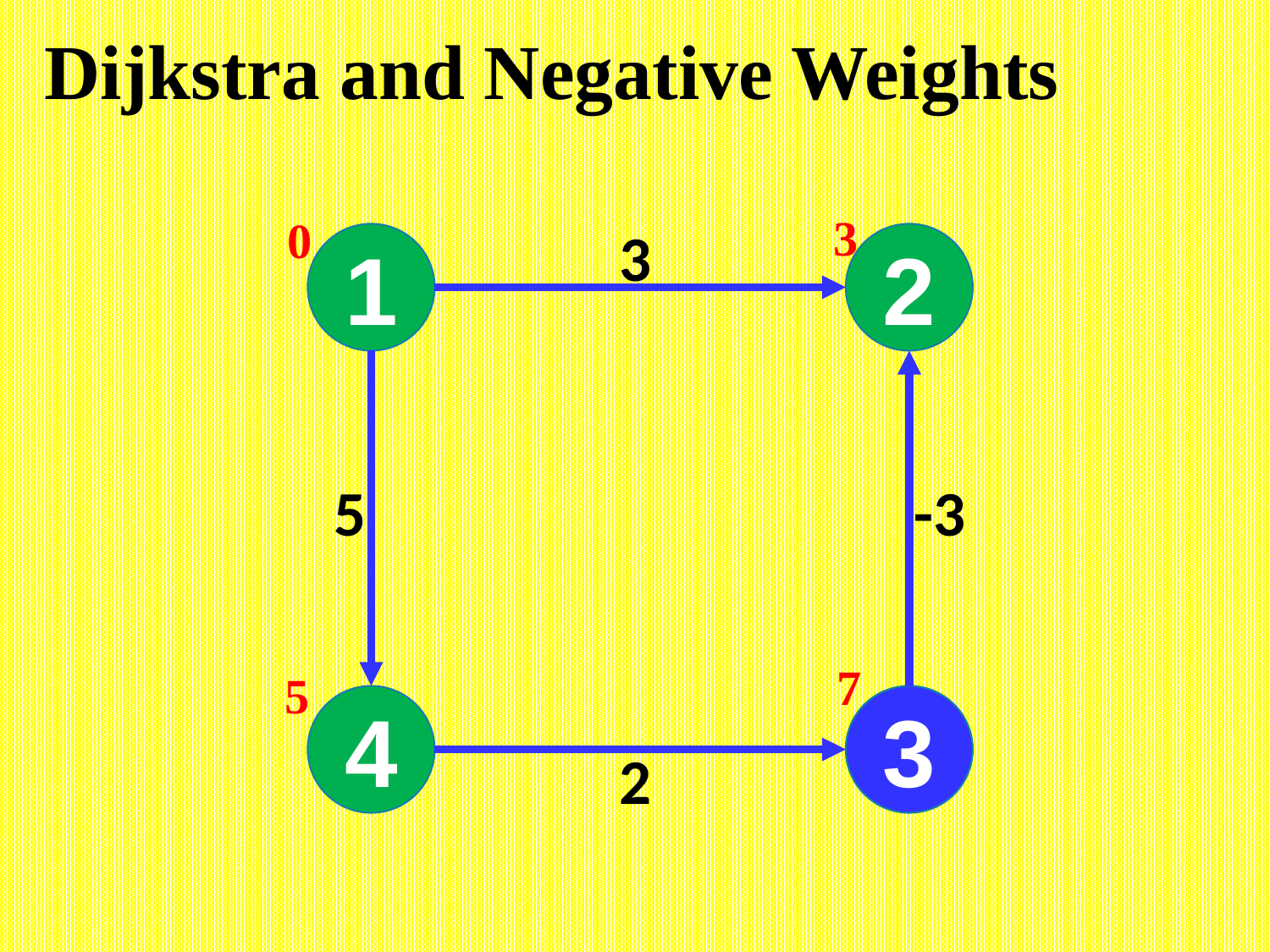

# Dijkstra and Negative Weights
3
0
3
1
2
5
-3
7
5
4
3
2